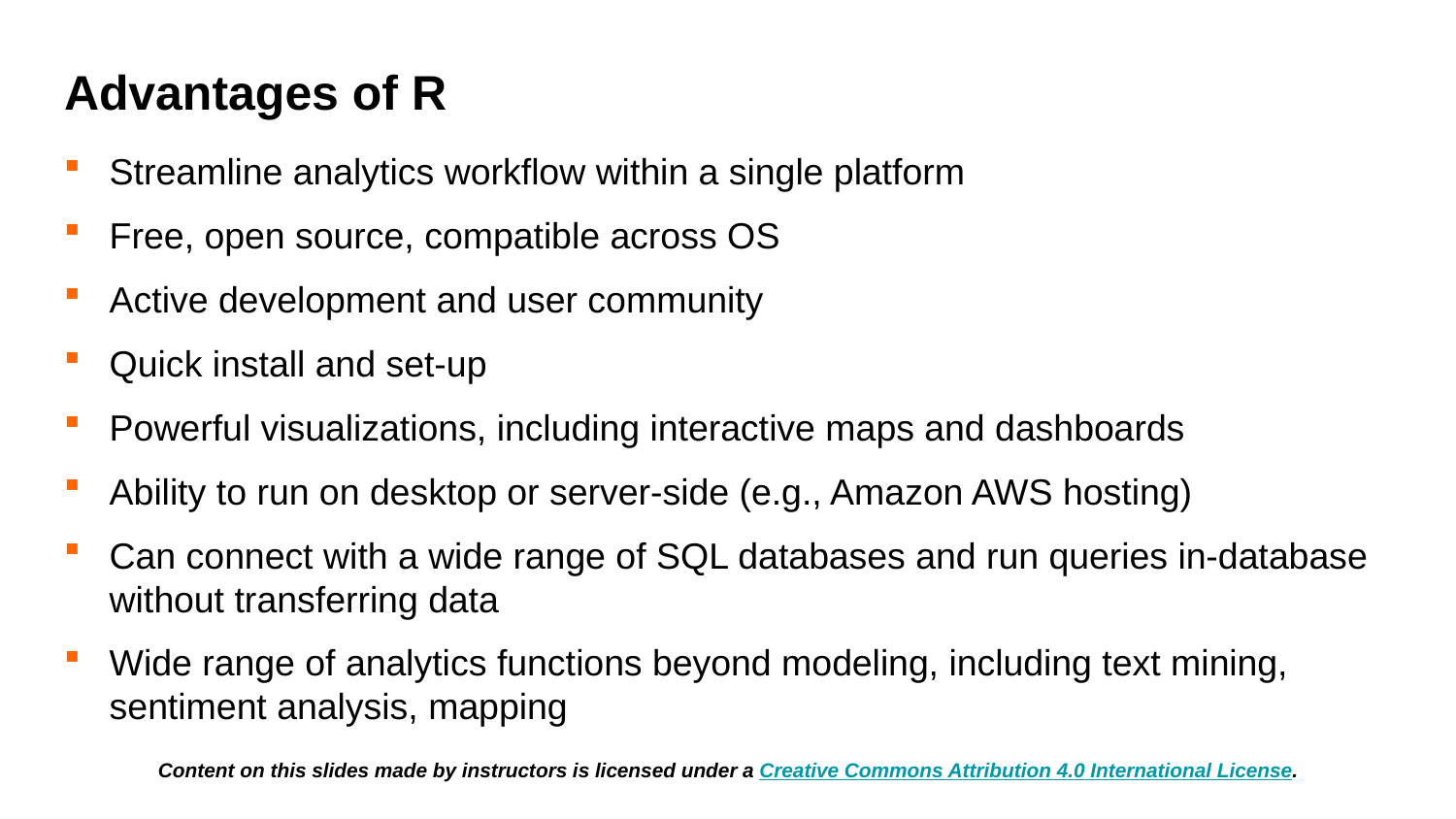

# Advantages of R
Streamline analytics workflow within a single platform
Free, open source, compatible across OS
Active development and user community
Quick install and set-up
Powerful visualizations, including interactive maps and dashboards
Ability to run on desktop or server-side (e.g., Amazon AWS hosting)
Can connect with a wide range of SQL databases and run queries in-database without transferring data
Wide range of analytics functions beyond modeling, including text mining, sentiment analysis, mapping